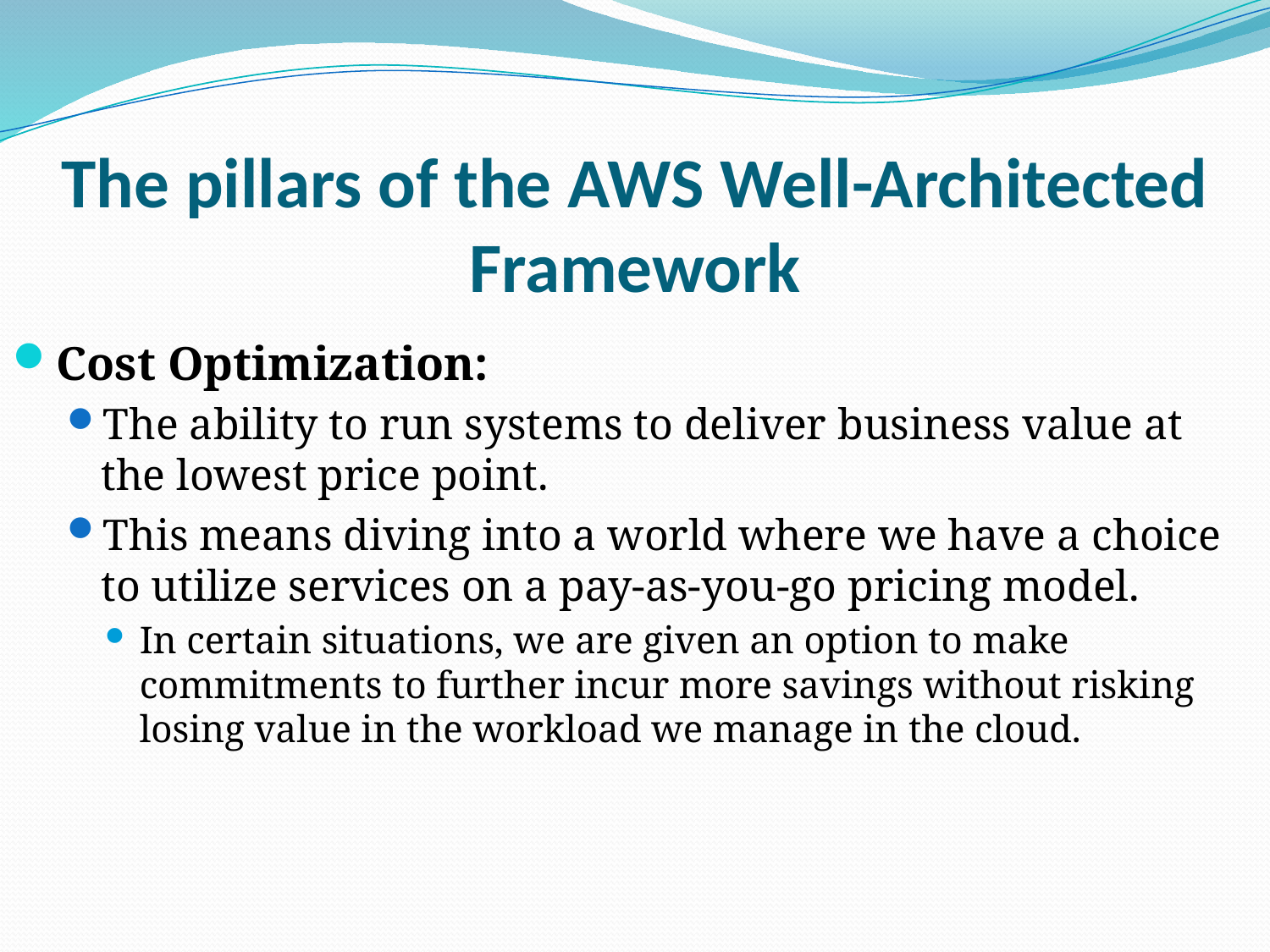

# The pillars of the AWS Well-Architected Framework
Cost Optimization:
The ability to run systems to deliver business value at the lowest price point.
This means diving into a world where we have a choice to utilize services on a pay-as-you-go pricing model.
In certain situations, we are given an option to make commitments to further incur more savings without risking losing value in the workload we manage in the cloud.